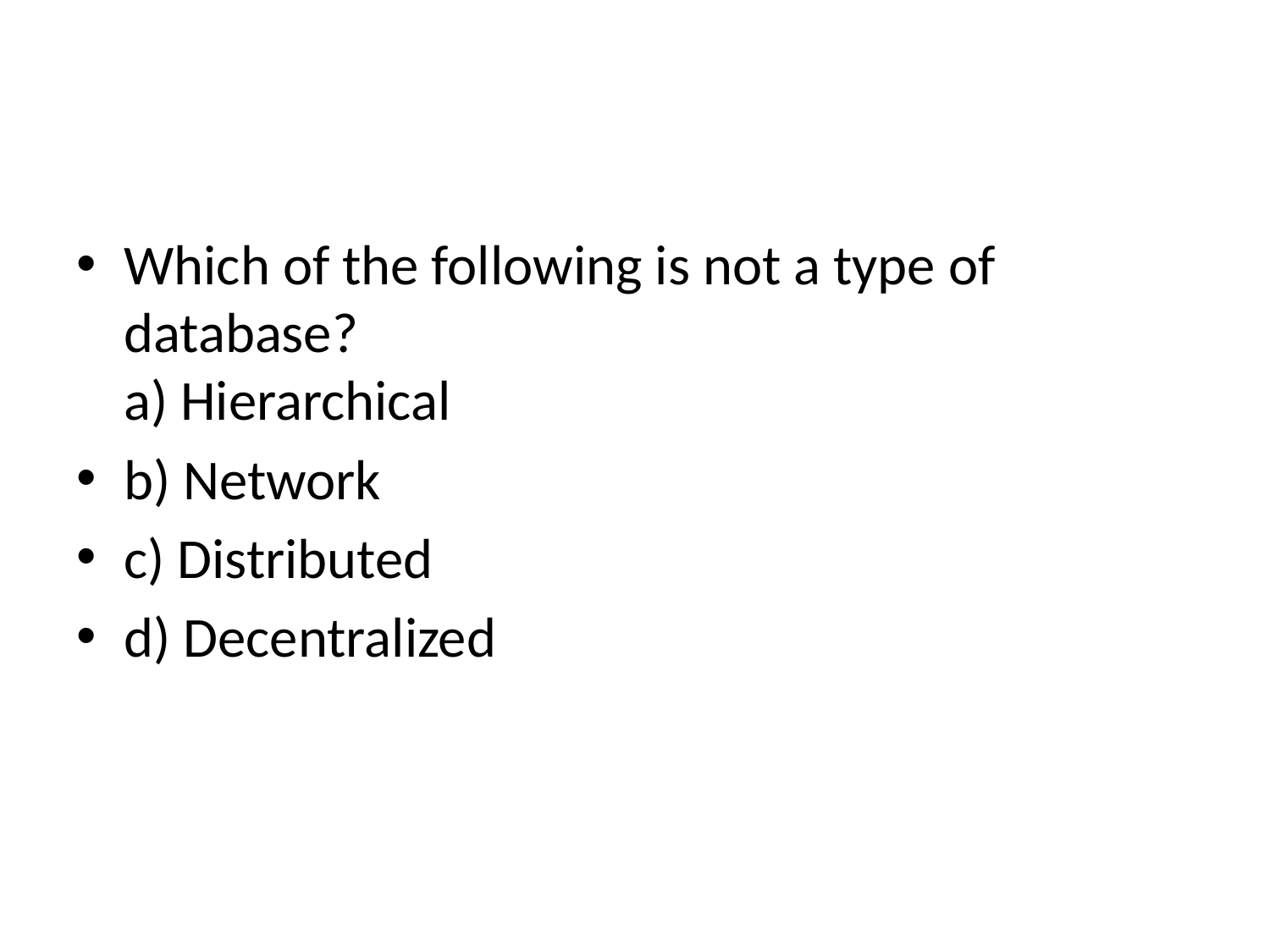

#
Which of the following is not a type of database?
a) Hierarchical
b) Network
c) Distributed
d) Decentralized